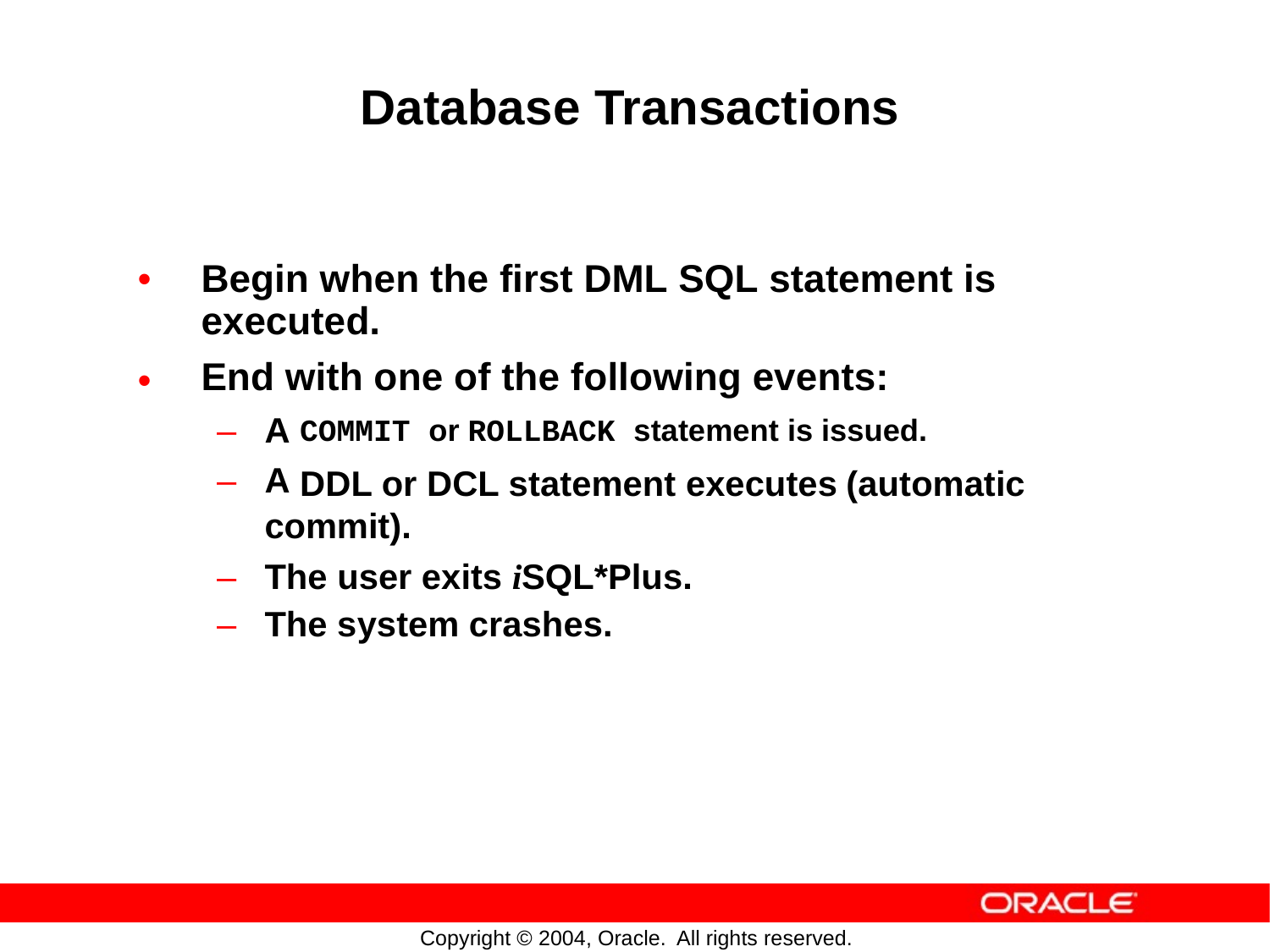

Database Transactions
•
Begin when the first DML SQL statement
executed.
End with one of the following events:
is
•
–
–
A
A
COMMIT or ROLLBACK statement is issued.
DDL or DCL statement executes
(automatic
commit).
–
–
The
The
user exits iSQL*Plus.
system crashes.

Copyright © 2004, Oracle.
All rights reserved.